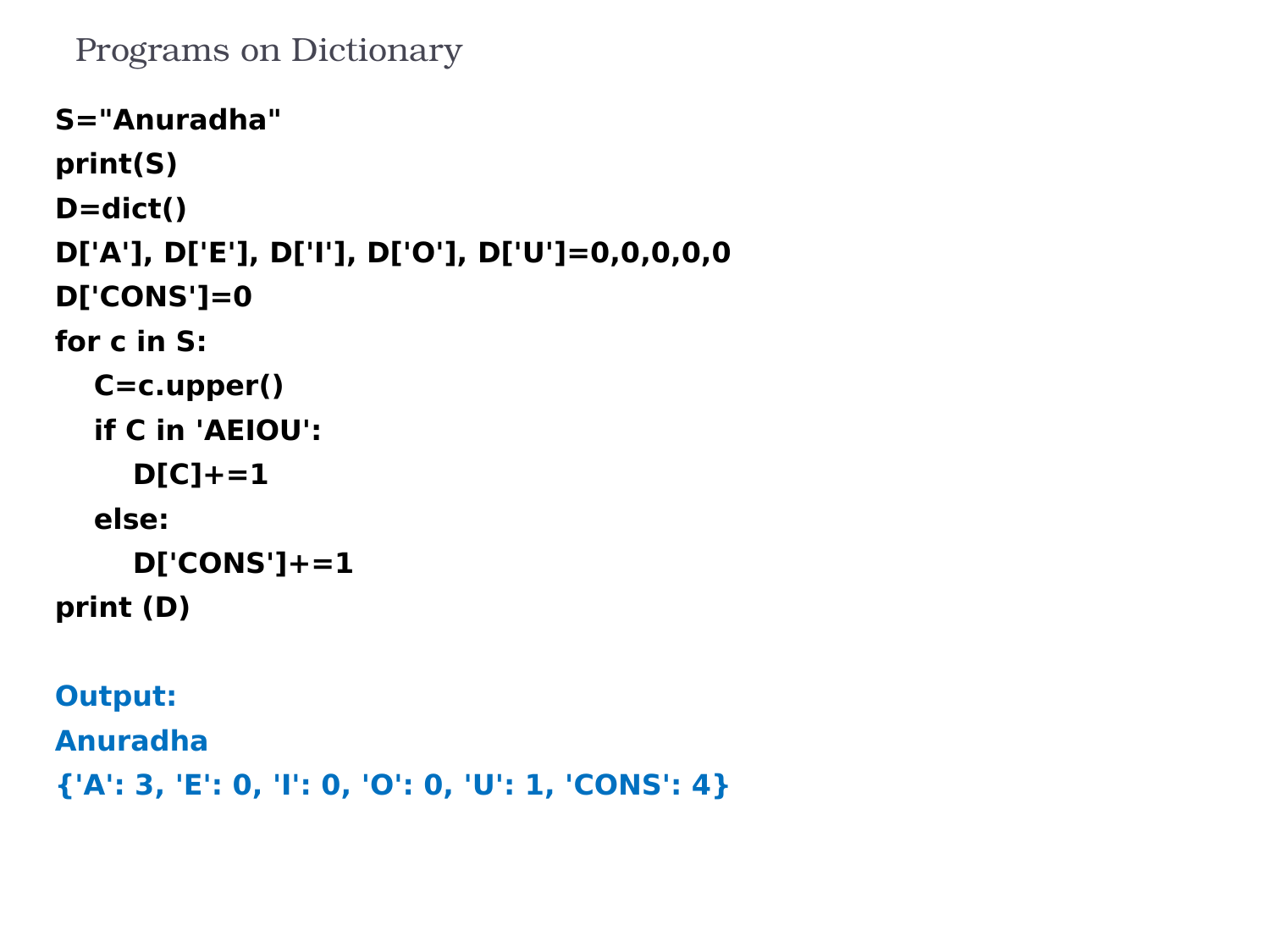

# Programs on Dictionary
S="Anuradha"
print(S)
D=dict()
D['A'], D['E'], D['I'], D['O'], D['U']=0,0,0,0,0
D['CONS']=0
for c in S:
    C=c.upper()
    if C in 'AEIOU':
        D[C]+=1
    else:
        D['CONS']+=1
print (D)

Output:
Anuradha
{'A': 3, 'E': 0, 'I': 0, 'O': 0, 'U': 1, 'CONS': 4}